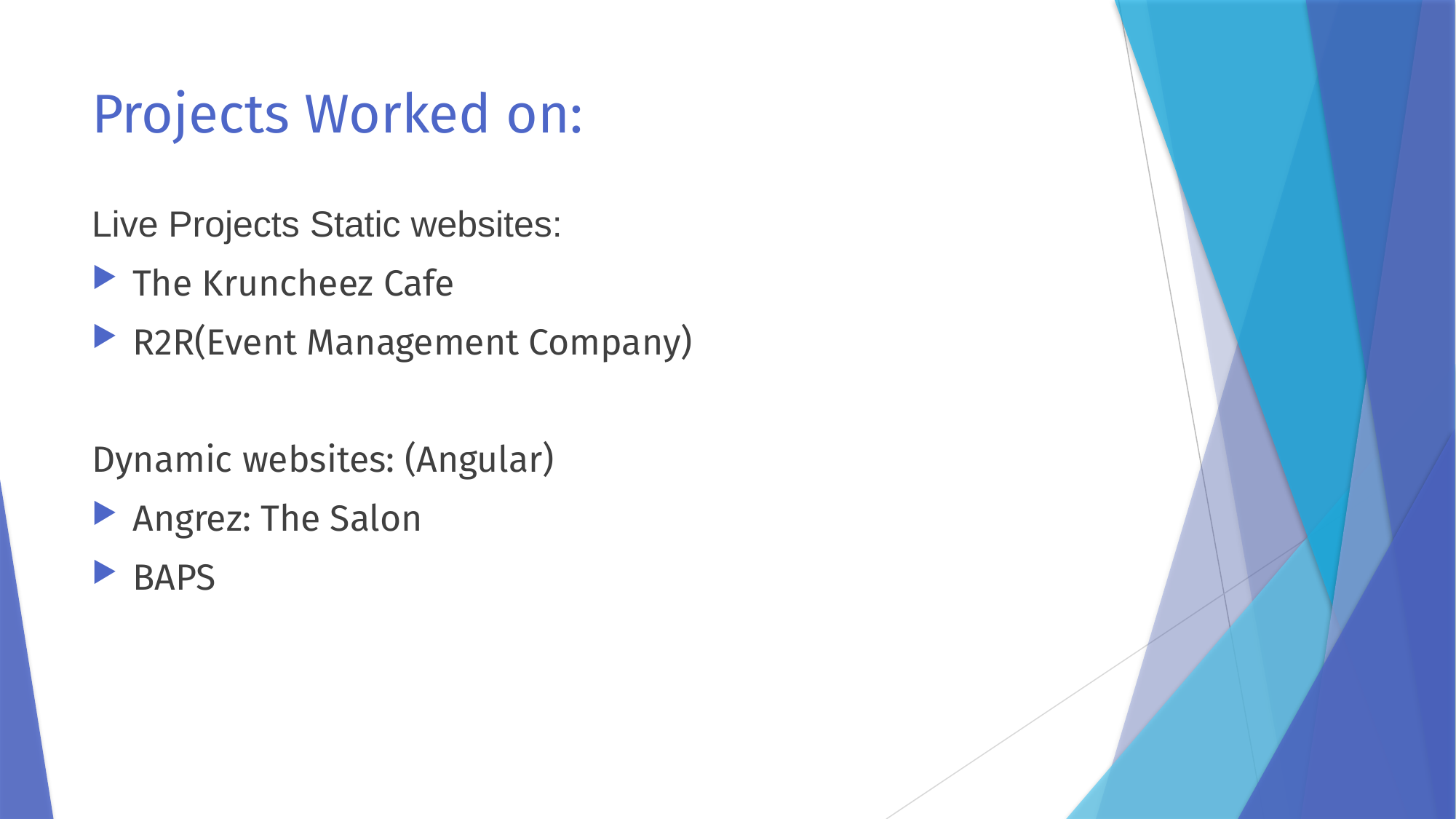

# Projects Worked on:
Live Projects Static websites:
The Kruncheez Cafe
R2R(Event Management Company)

Dynamic websites: (Angular)
Angrez: The Salon
BAPS